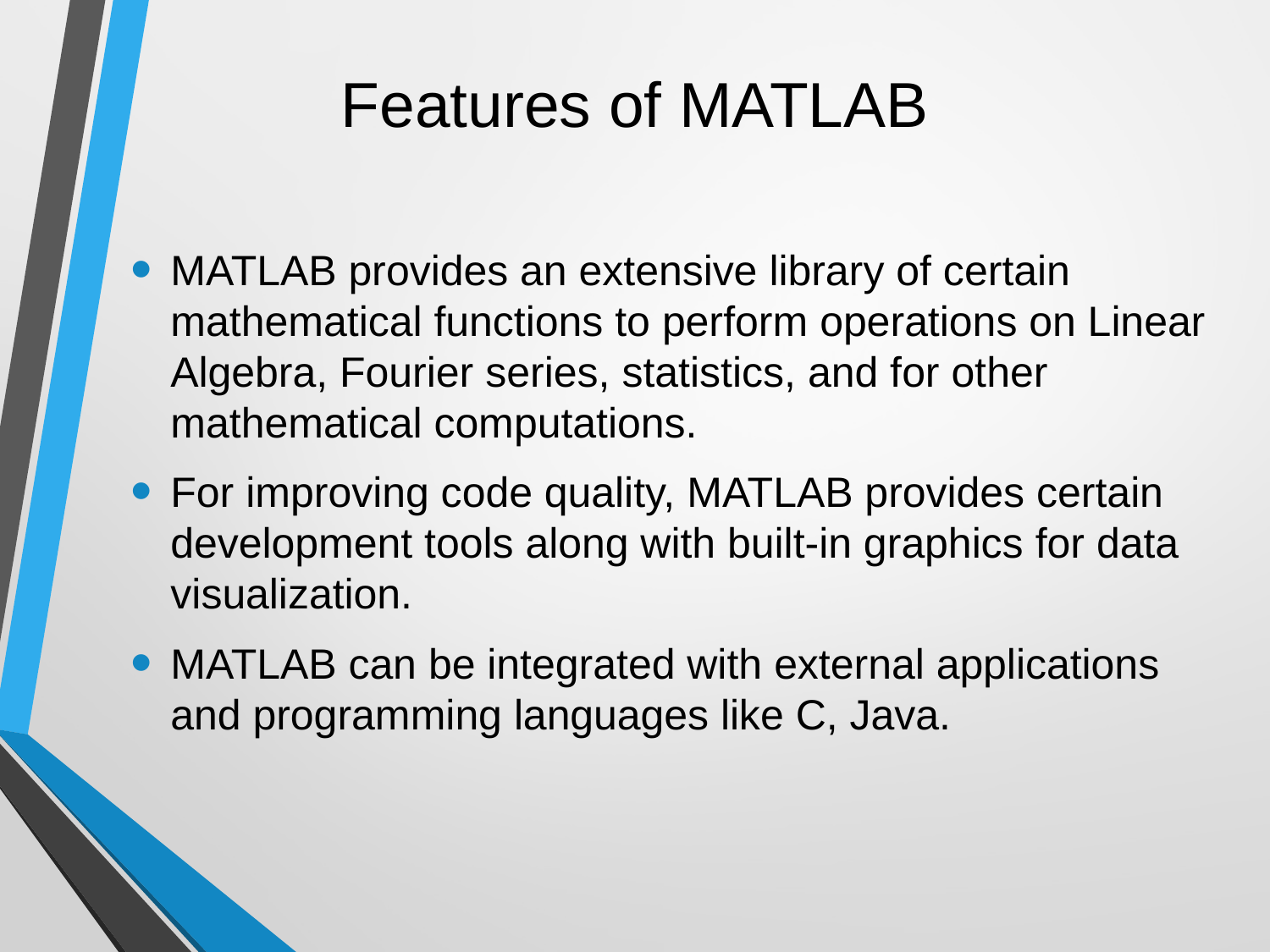

# Features of MATLAB
MATLAB provides an extensive library of certain mathematical functions to perform operations on Linear Algebra, Fourier series, statistics, and for other mathematical computations.
For improving code quality, MATLAB provides certain development tools along with built-in graphics for data visualization.
MATLAB can be integrated with external applications and programming languages like C, Java.